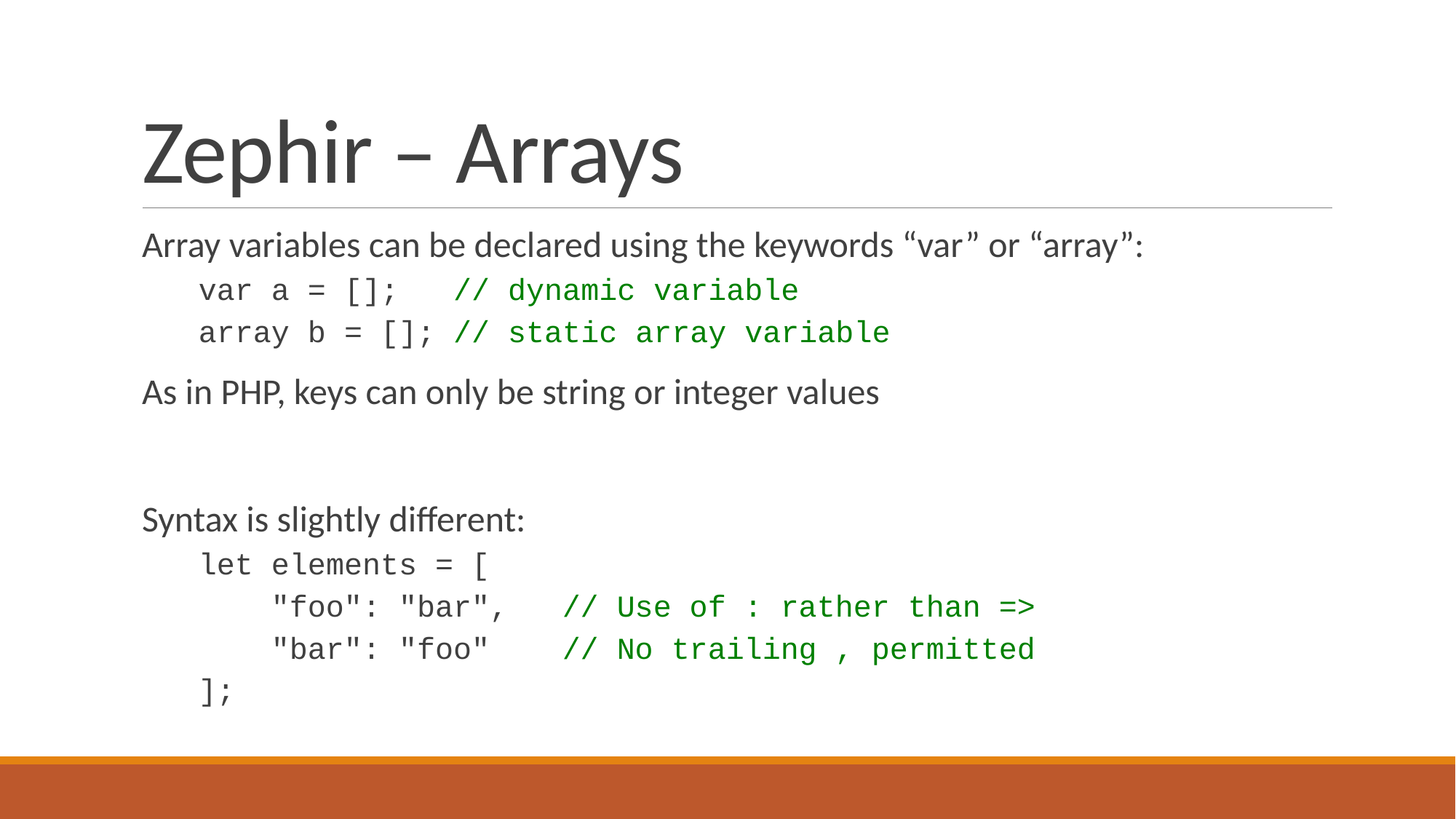

# Zephir – Arrays
Array variables can be declared using the keywords “var” or “array”:
var a = [];   // dynamic variable
array b = []; // static array variable
As in PHP, keys can only be string or integer values

Syntax is slightly different:
let elements = [
    "foo": "bar",   // Use of : rather than =>
    "bar": "foo"    // No trailing , permitted
];